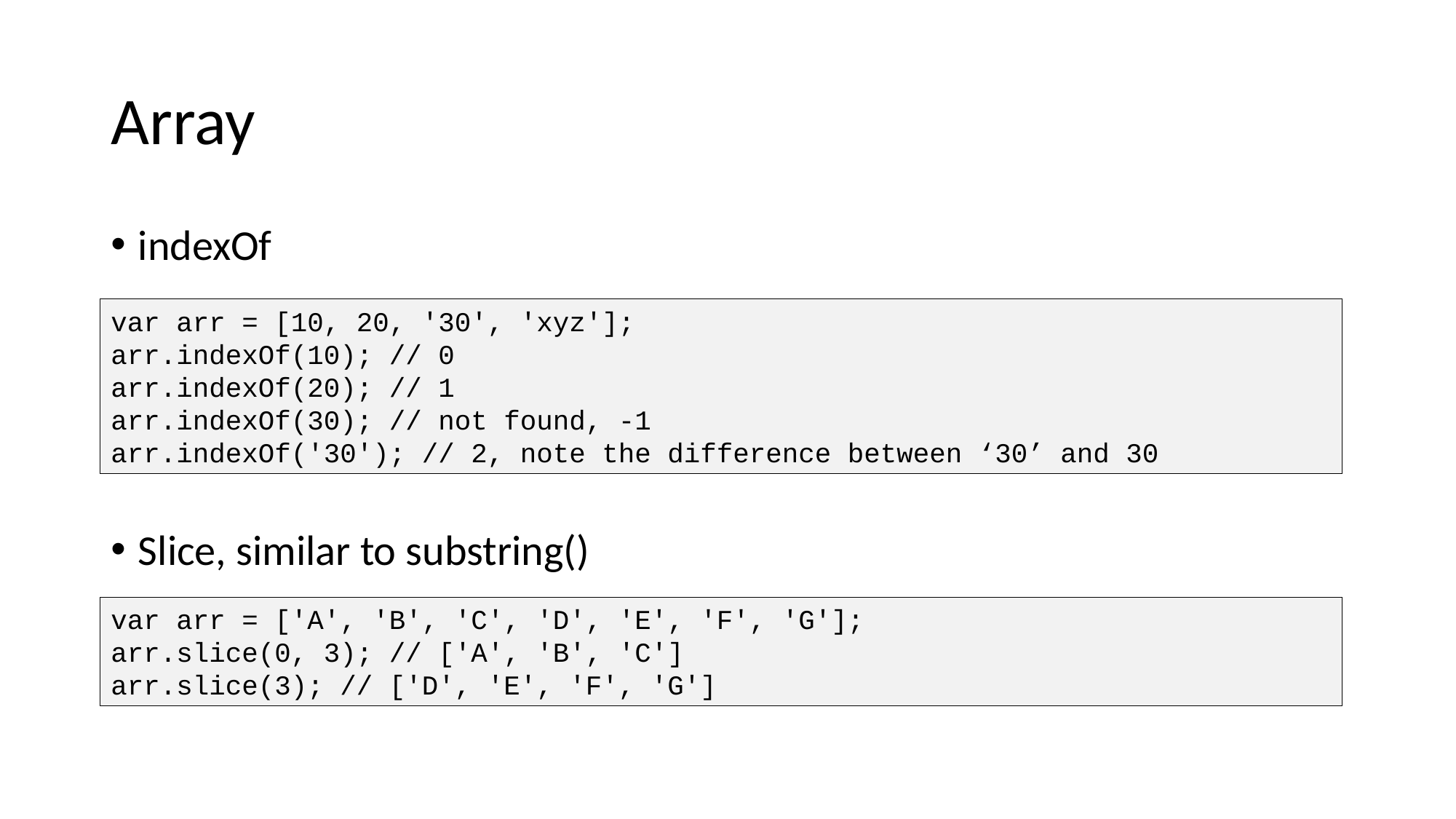

# Array
indexOf

Slice, similar to substring()
var arr = [10, 20, '30', 'xyz'];
arr.indexOf(10); // 0
arr.indexOf(20); // 1
arr.indexOf(30); // not found, -1
arr.indexOf('30'); // 2, note the difference between ‘30’ and 30
var arr = ['A', 'B', 'C', 'D', 'E', 'F', 'G'];
arr.slice(0, 3); // ['A', 'B', 'C']
arr.slice(3); // ['D', 'E', 'F', 'G']